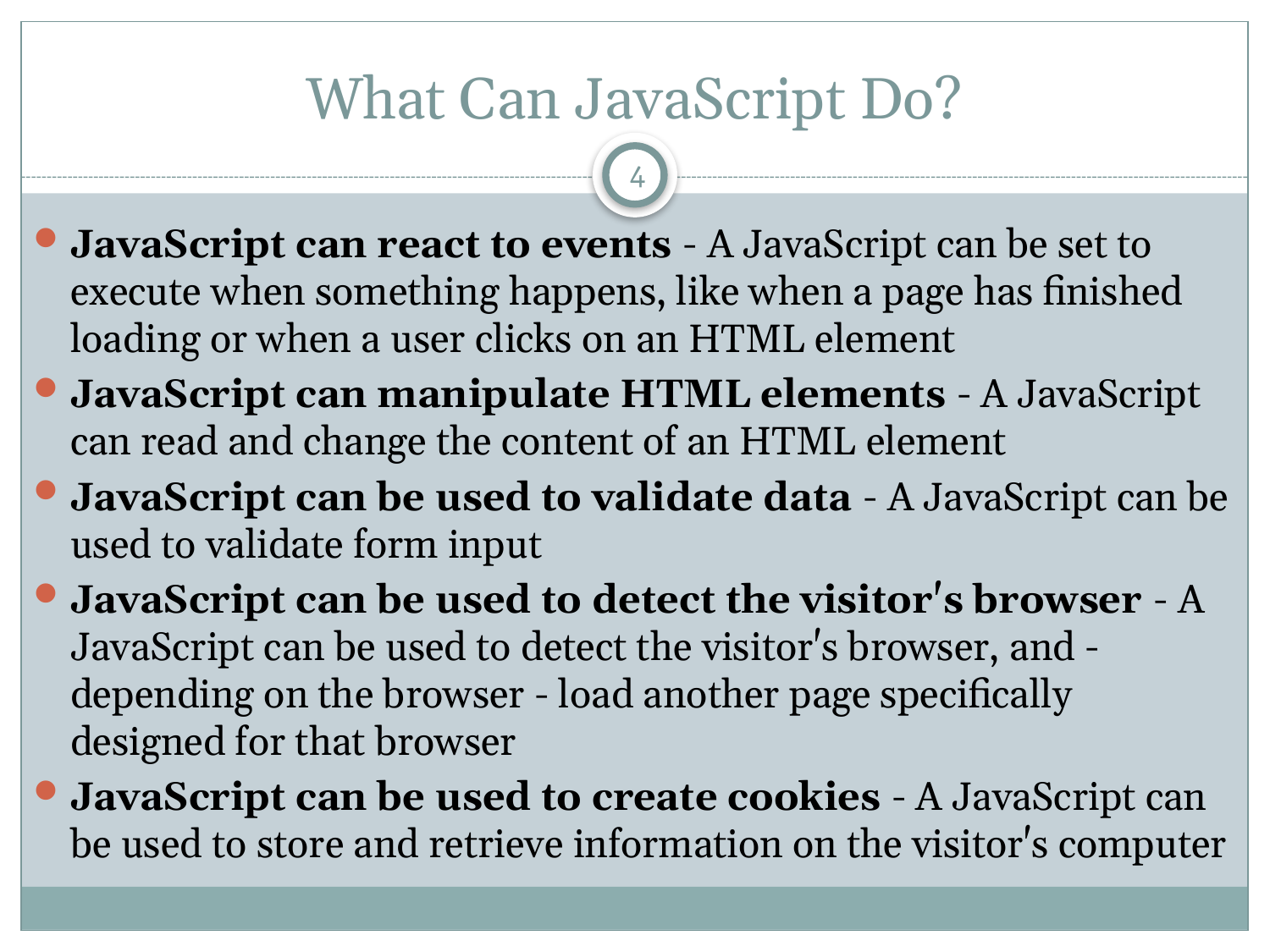

# What Can JavaScript Do?
4
JavaScript can react to events - A JavaScript can be set to execute when something happens, like when a page has finished loading or when a user clicks on an HTML element
JavaScript can manipulate HTML elements - A JavaScript can read and change the content of an HTML element
JavaScript can be used to validate data - A JavaScript can be used to validate form input
JavaScript can be used to detect the visitor's browser - A JavaScript can be used to detect the visitor's browser, and - depending on the browser - load another page specifically designed for that browser
JavaScript can be used to create cookies - A JavaScript can be used to store and retrieve information on the visitor's computer